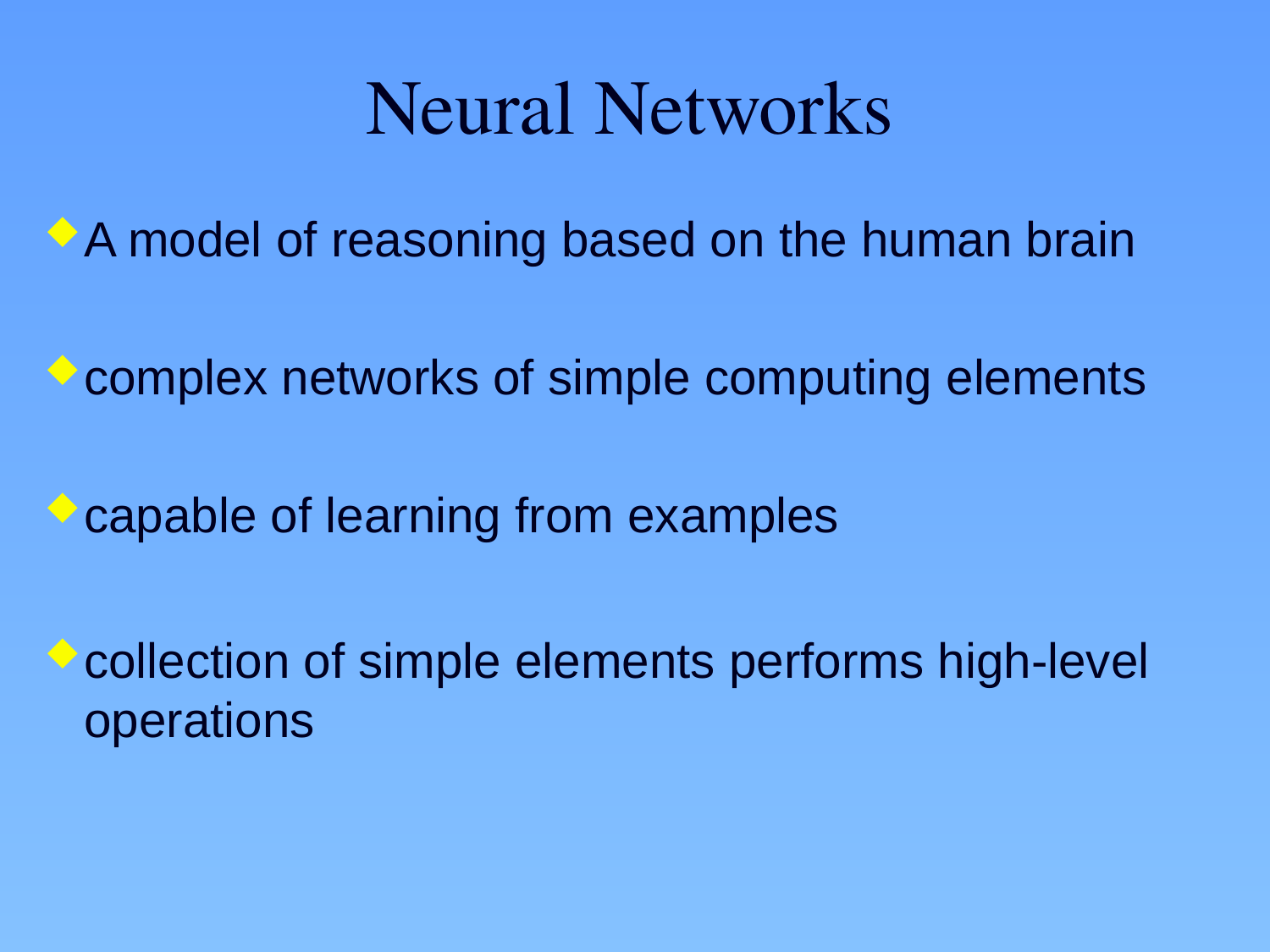

# Neural Networks
A model of reasoning based on the human brain

complex networks of simple computing elements

capable of learning from examples

collection of simple elements performs high-level operations